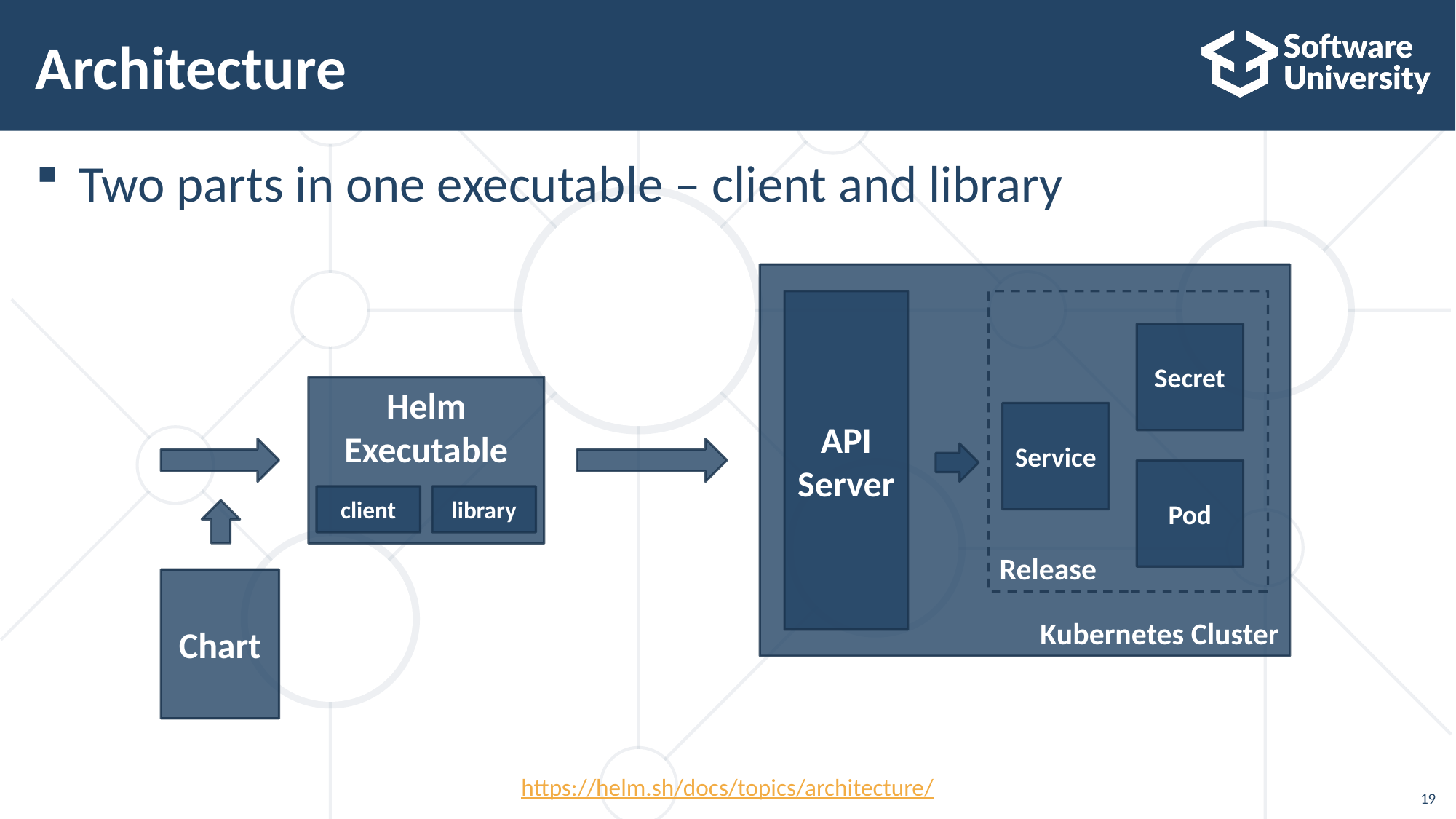

# Architecture
Two parts in one executable – client and library
Kubernetes Cluster
API Server
Release
Secret
Helm
Executable
client
library
Service

Pod

Chart
https://helm.sh/docs/topics/architecture/
19